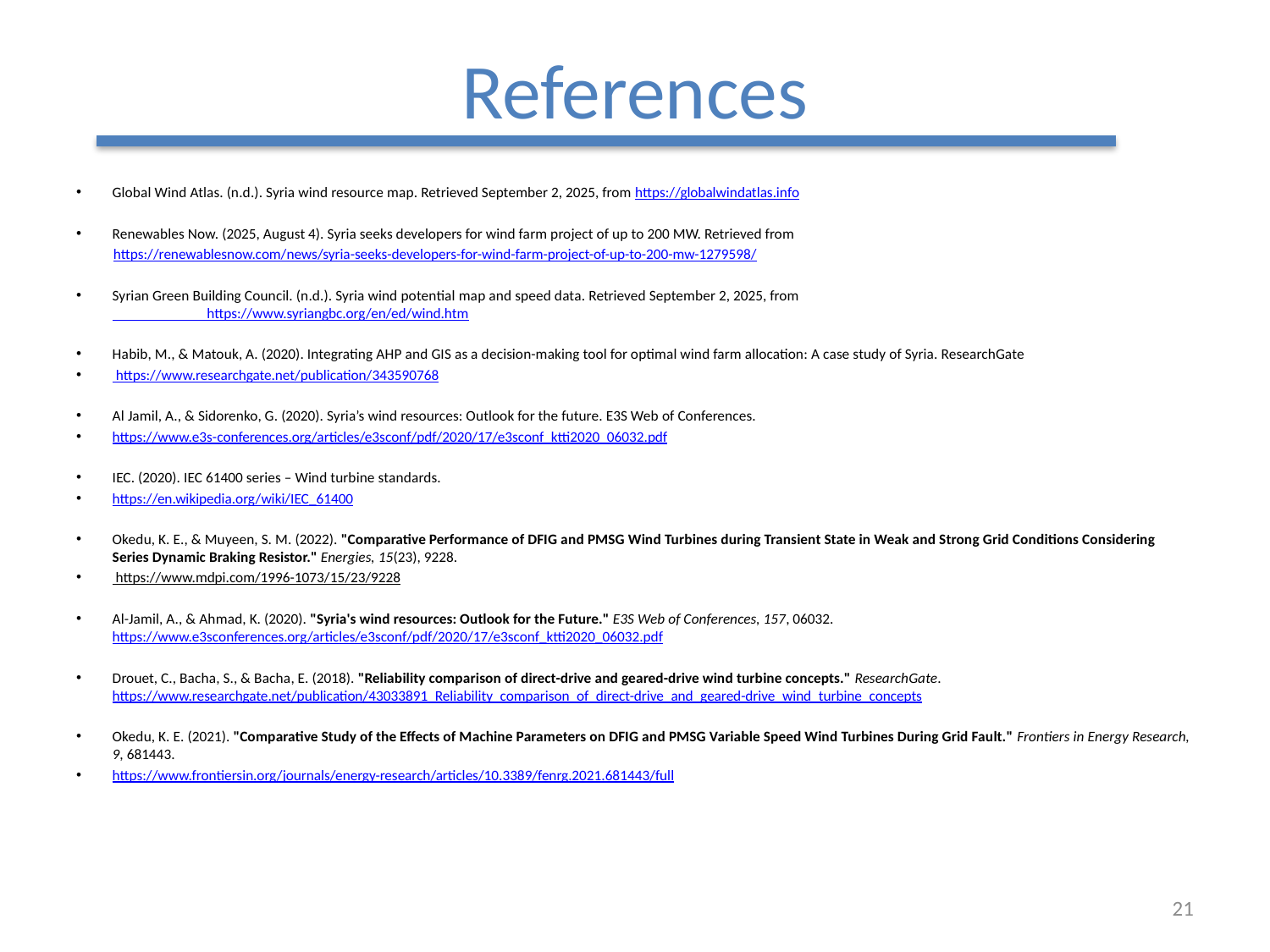

# References
Global Wind Atlas. (n.d.). Syria wind resource map. Retrieved September 2, 2025, from https://globalwindatlas.info

Renewables Now. (2025, August 4). Syria seeks developers for wind farm project of up to 200 MW. Retrieved from
           https://renewablesnow.com/news/syria-seeks-developers-for-wind-farm-project-of-up-to-200-mw-1279598/

Syrian Green Building Council. (n.d.). Syria wind potential map and speed data. Retrieved September 2, 2025, from                                                         https://www.syriangbc.org/en/ed/wind.htm

Habib, M., & Matouk, A. (2020). Integrating AHP and GIS as a decision-making tool for optimal wind farm allocation: A case study of Syria. ResearchGate
 https://www.researchgate.net/publication/343590768

Al Jamil, A., & Sidorenko, G. (2020). Syria’s wind resources: Outlook for the future. E3S Web of Conferences.
https://www.e3s-conferences.org/articles/e3sconf/pdf/2020/17/e3sconf_ktti2020_06032.pdf

IEC. (2020). IEC 61400 series – Wind turbine standards.
https://en.wikipedia.org/wiki/IEC_61400

Okedu, K. E., & Muyeen, S. M. (2022). "Comparative Performance of DFIG and PMSG Wind Turbines during Transient State in Weak and Strong Grid Conditions Considering Series Dynamic Braking Resistor." Energies, 15(23), 9228.
 https://www.mdpi.com/1996-1073/15/23/9228

Al-Jamil, A., & Ahmad, K. (2020). "Syria's wind resources: Outlook for the Future." E3S Web of Conferences, 157, 06032. https://www.e3sconferences.org/articles/e3sconf/pdf/2020/17/e3sconf_ktti2020_06032.pdf

Drouet, C., Bacha, S., & Bacha, E. (2018). "Reliability comparison of direct-drive and geared-drive wind turbine concepts." ResearchGate. https://www.researchgate.net/publication/43033891_Reliability_comparison_of_direct-drive_and_geared-drive_wind_turbine_concepts

Okedu, K. E. (2021). "Comparative Study of the Effects of Machine Parameters on DFIG and PMSG Variable Speed Wind Turbines During Grid Fault." Frontiers in Energy Research, 9, 681443.
https://www.frontiersin.org/journals/energy-research/articles/10.3389/fenrg.2021.681443/full

21